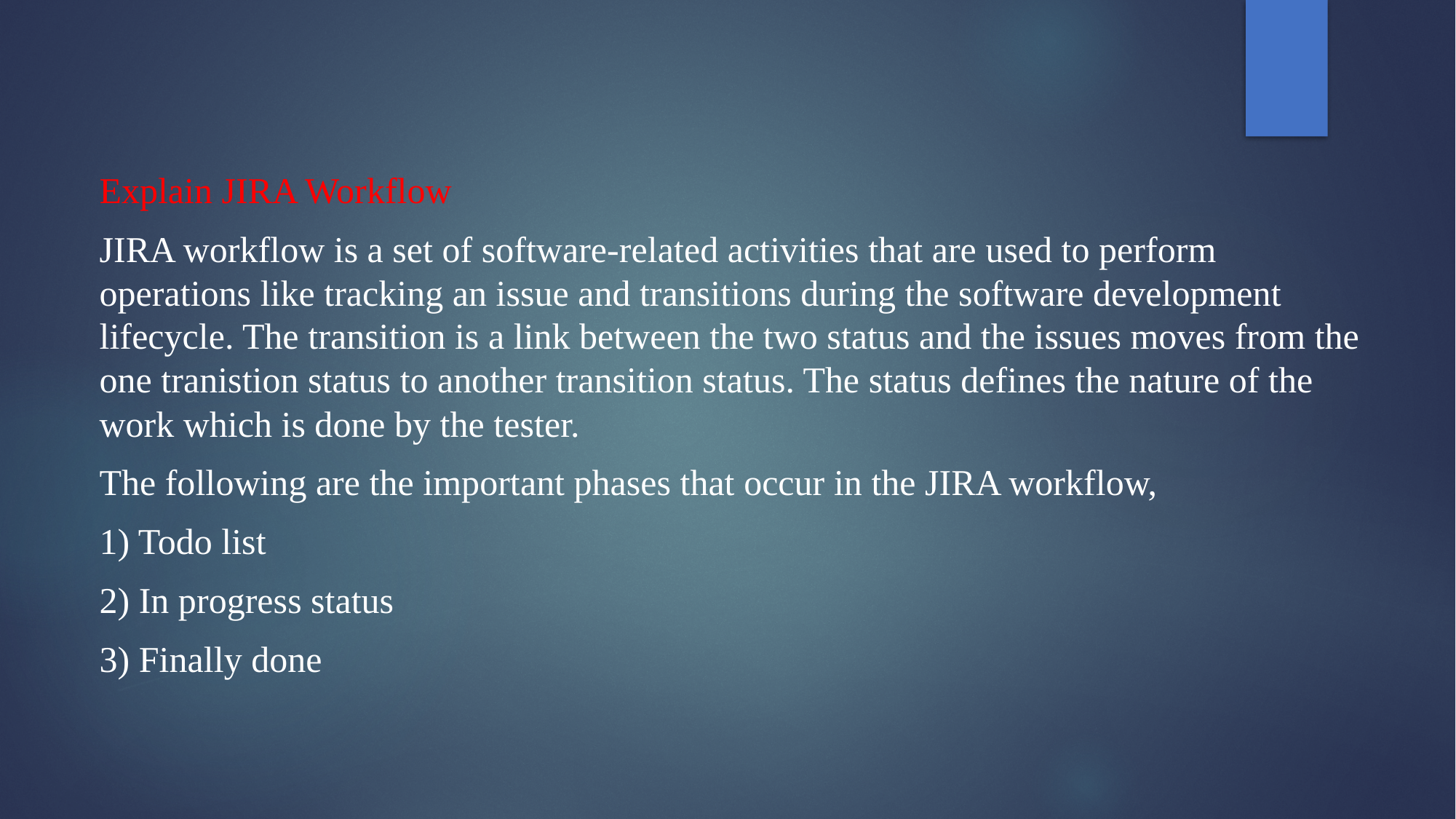

Explain JIRA Workflow
JIRA workflow is a set of software-related activities that are used to perform operations like tracking an issue and transitions during the software development lifecycle. The transition is a link between the two status and the issues moves from the one tranistion status to another transition status. The status defines the nature of the work which is done by the tester.
The following are the important phases that occur in the JIRA workflow,
1) Todo list
2) In progress status
3) Finally done